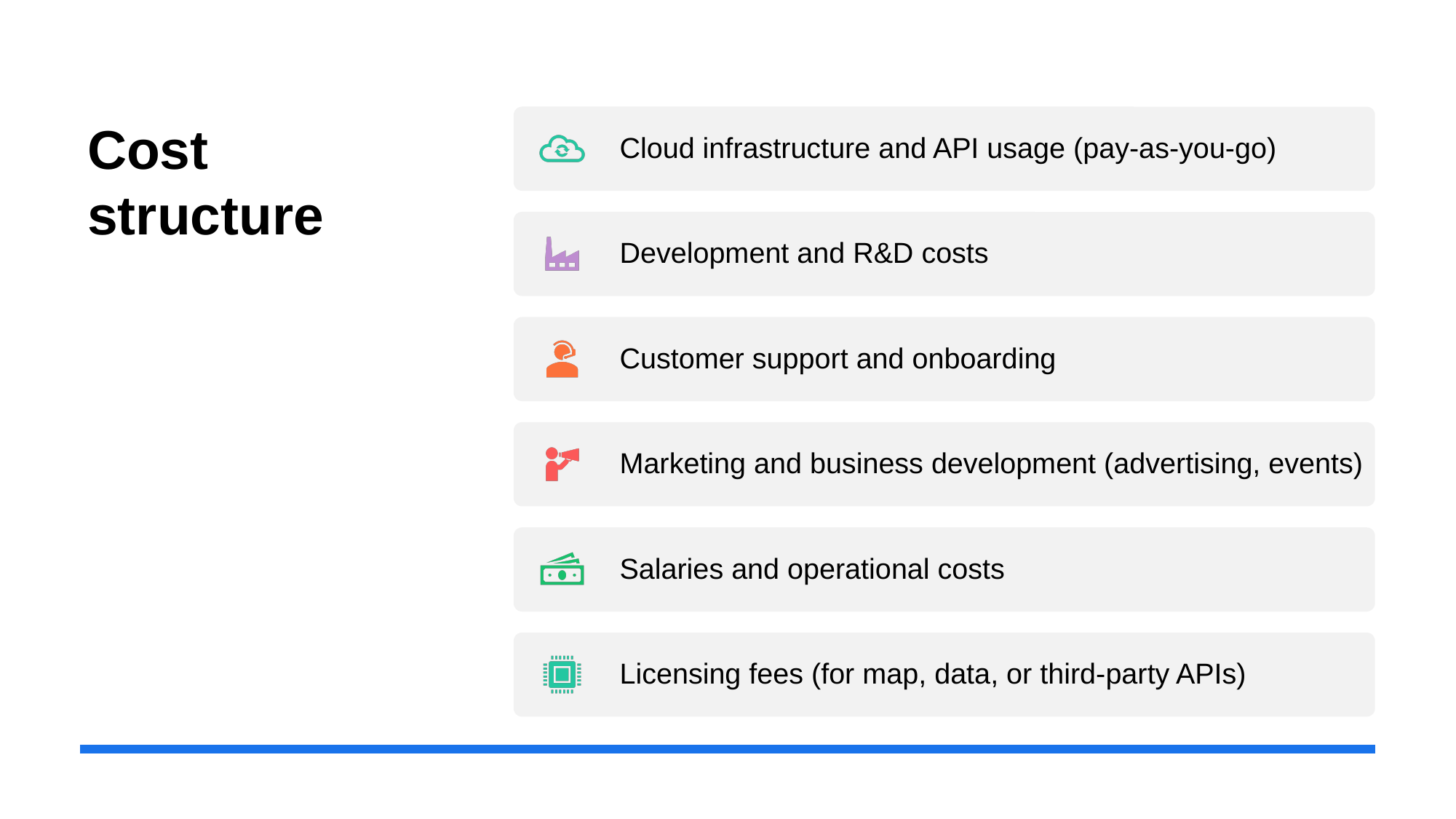

Cloud infrastructure and API usage (pay-as-you-go)
Development and R&D costs
Customer support and onboarding
Marketing and business development (advertising, events)
Salaries and operational costs
Licensing fees (for map, data, or third-party APIs)
# Cost structure